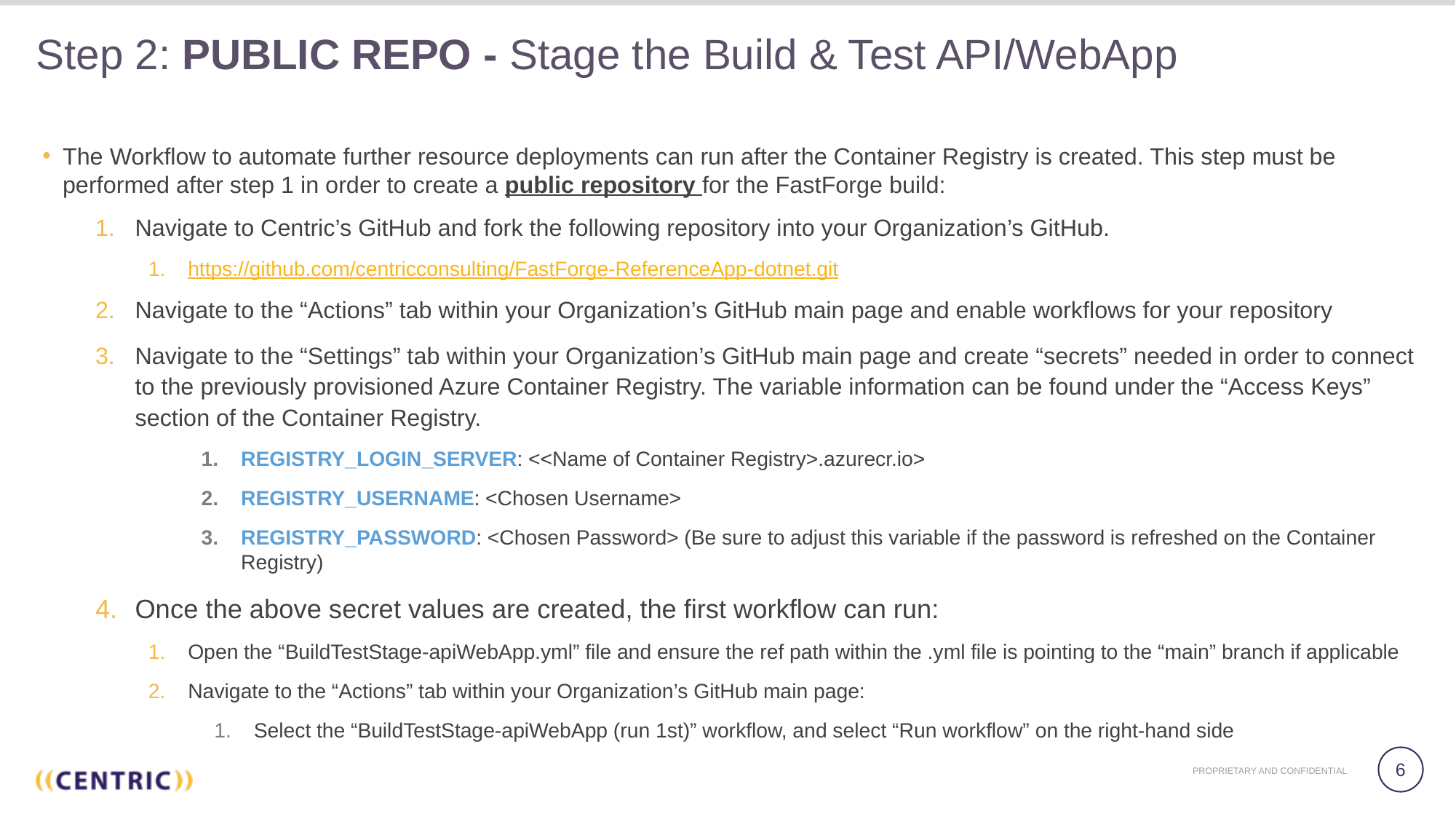

# Step 2: PUBLIC REPO - Stage the Build & Test API/WebApp
The Workflow to automate further resource deployments can run after the Container Registry is created. This step must be performed after step 1 in order to create a public repository for the FastForge build:
Navigate to Centric’s GitHub and fork the following repository into your Organization’s GitHub.
https://github.com/centricconsulting/FastForge-ReferenceApp-dotnet.git
Navigate to the “Actions” tab within your Organization’s GitHub main page and enable workflows for your repository
Navigate to the “Settings” tab within your Organization’s GitHub main page and create “secrets” needed in order to connect to the previously provisioned Azure Container Registry. The variable information can be found under the “Access Keys” section of the Container Registry.
REGISTRY_LOGIN_SERVER: <<Name of Container Registry>.azurecr.io>
REGISTRY_USERNAME: <Chosen Username>
REGISTRY_PASSWORD: <Chosen Password> (Be sure to adjust this variable if the password is refreshed on the Container Registry)
Once the above secret values are created, the first workflow can run:
Open the “BuildTestStage-apiWebApp.yml” file and ensure the ref path within the .yml file is pointing to the “main” branch if applicable
Navigate to the “Actions” tab within your Organization’s GitHub main page:
Select the “BuildTestStage-apiWebApp (run 1st)” workflow, and select “Run workflow” on the right-hand side